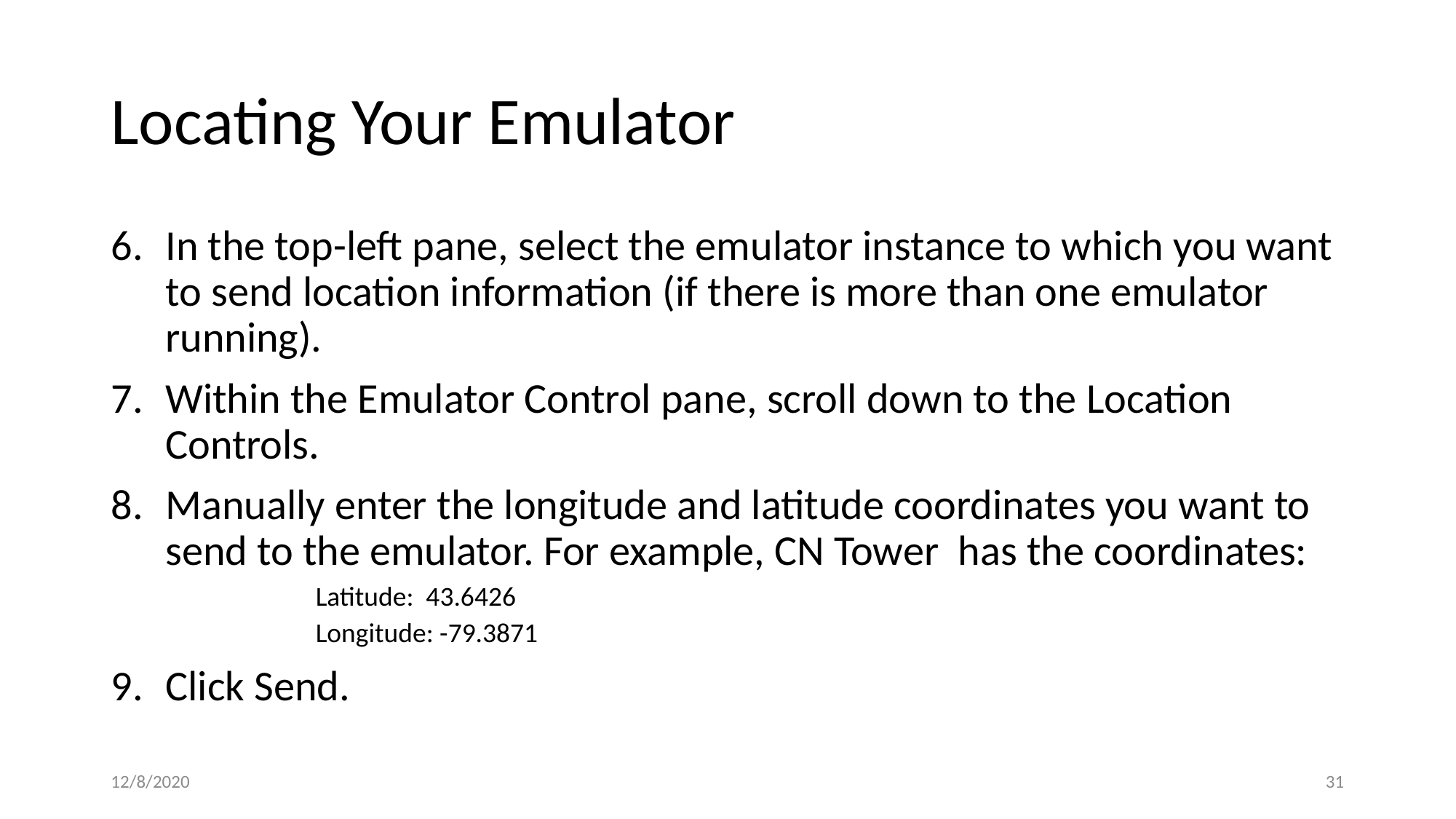

# Locating Your Emulator
In the top-left pane, select the emulator instance to which you want to send location information (if there is more than one emulator running).
Within the Emulator Control pane, scroll down to the Location Controls.
Manually enter the longitude and latitude coordinates you want to send to the emulator. For example, CN Tower  has the coordinates:
Latitude:  43.6426
Longitude: -79.3871
Click Send.
12/8/2020
31